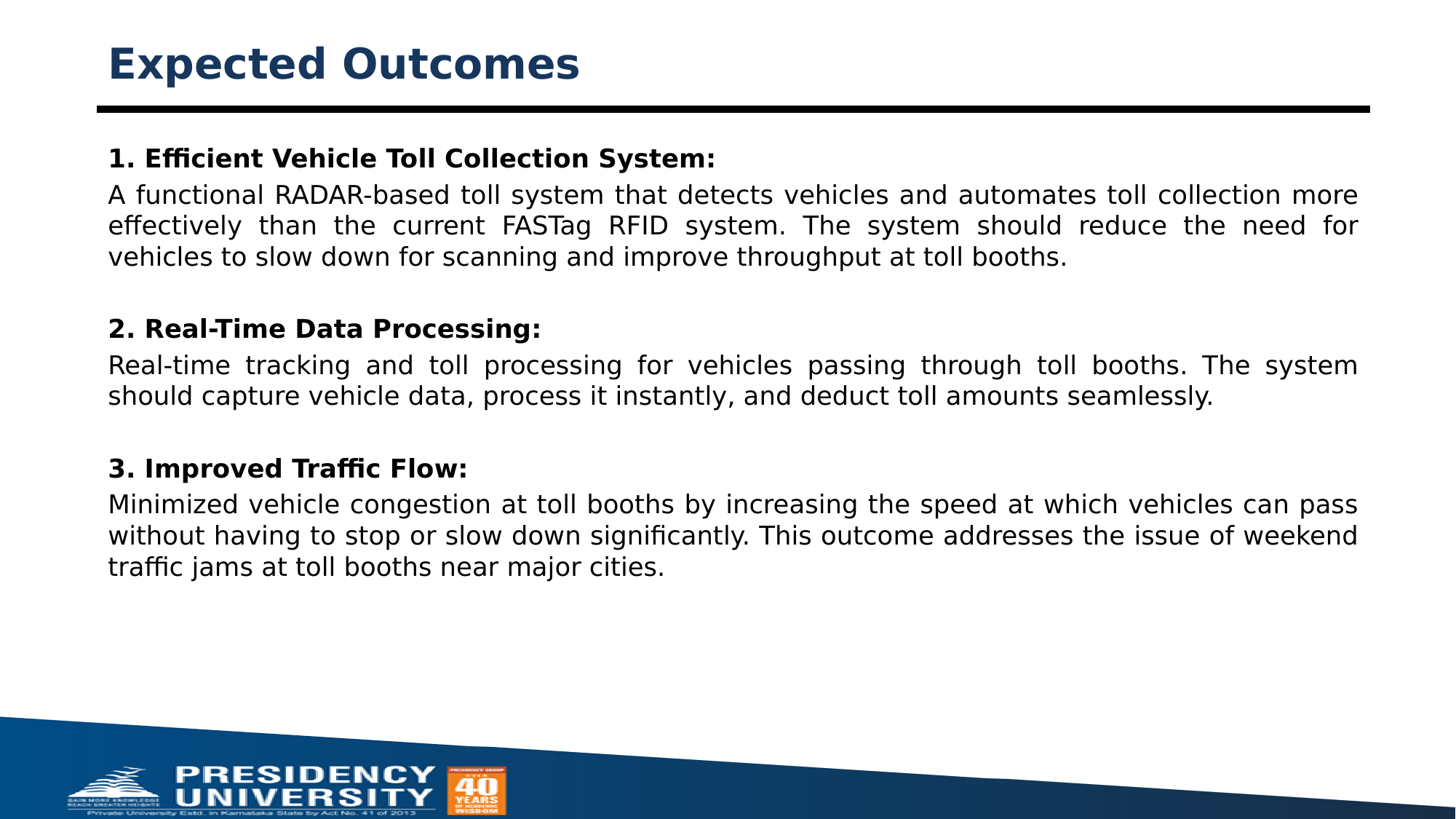

# Expected Outcomes
1. Efficient Vehicle Toll Collection System:
A functional RADAR-based toll system that detects vehicles and automates toll collection more effectively than the current FASTag RFID system. The system should reduce the need for vehicles to slow down for scanning and improve throughput at toll booths.

2. Real-Time Data Processing:
Real-time tracking and toll processing for vehicles passing through toll booths. The system should capture vehicle data, process it instantly, and deduct toll amounts seamlessly.

3. Improved Traffic Flow:
Minimized vehicle congestion at toll booths by increasing the speed at which vehicles can pass without having to stop or slow down significantly. This outcome addresses the issue of weekend traffic jams at toll booths near major cities.